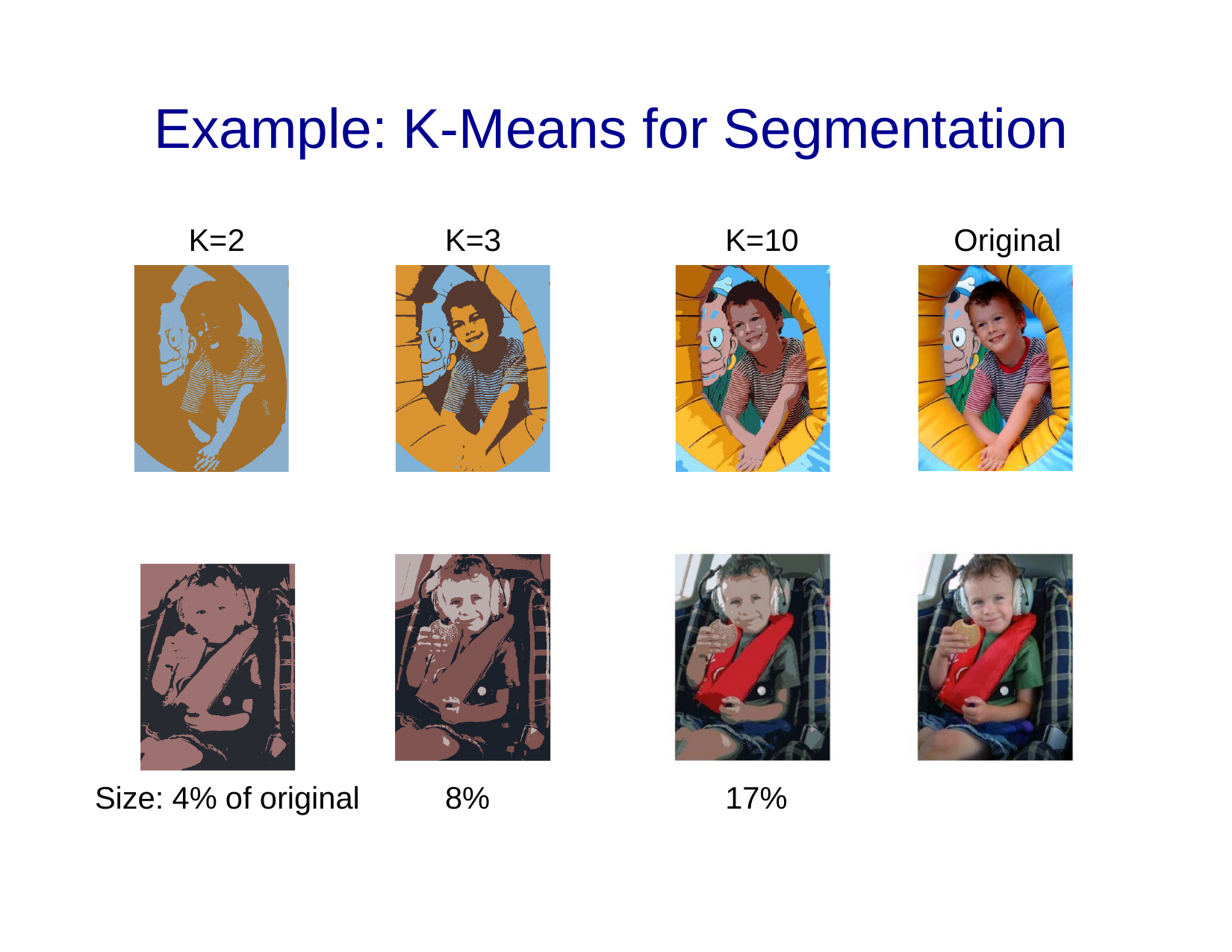

# Example: K-Means for Segmentation

K =2

K =3

K = 10

Original image

K=2
K=3
K=10
Original

Size: 4% of original
8%
17%